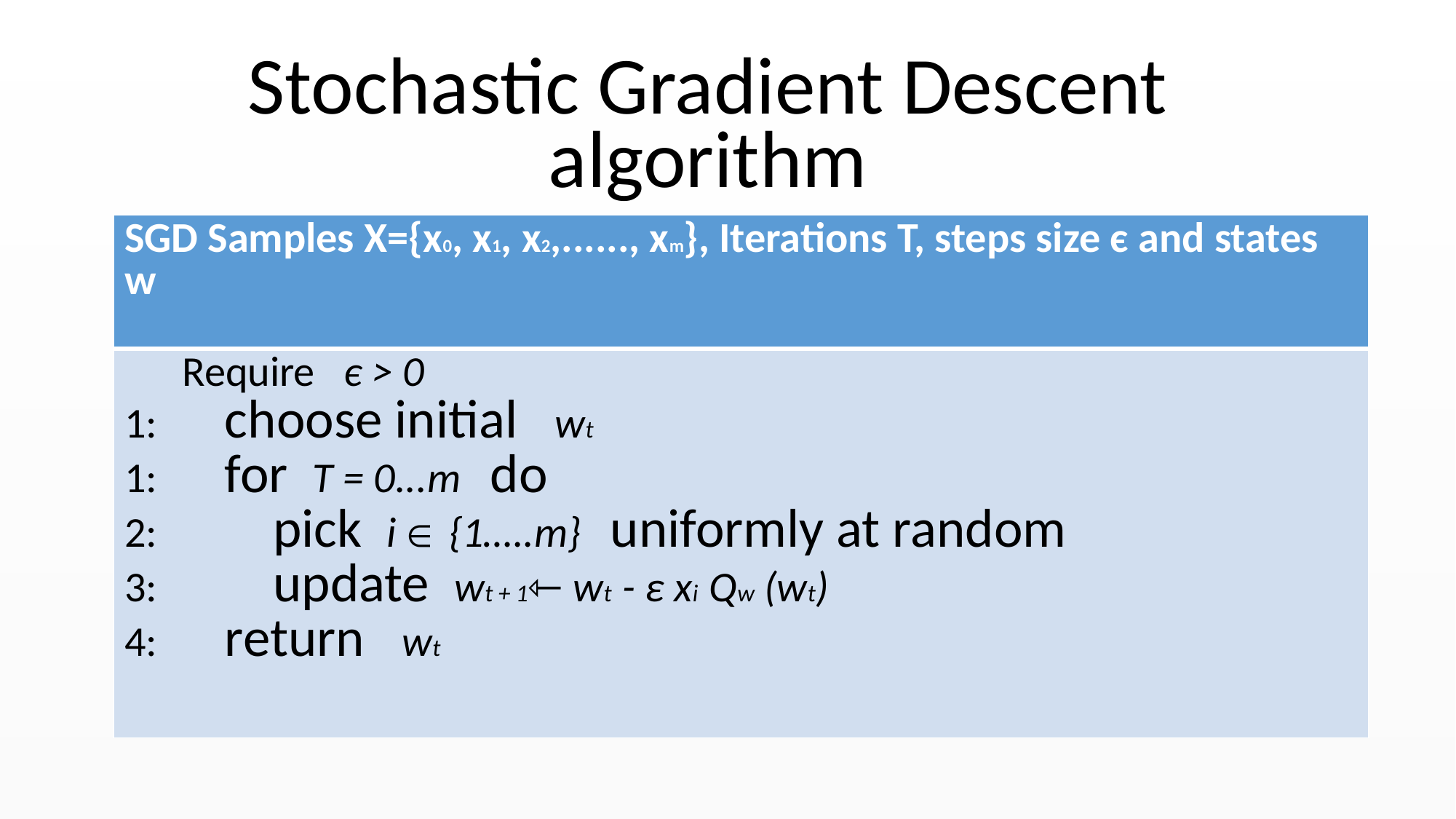

# Stochastic Gradient Descent algorithm

| SGD Samples X={x0, x1, x2,......, xm}, Iterations T, steps size є and states w |
| --- |
| Require є > 0 1: choose initial wt 1: for T = 0...m do 2: pick i ∈ {1…..m} uniformly at random 3: update  wt + 1⇽ wt - ε xi Qw (wt) 4: return wt |